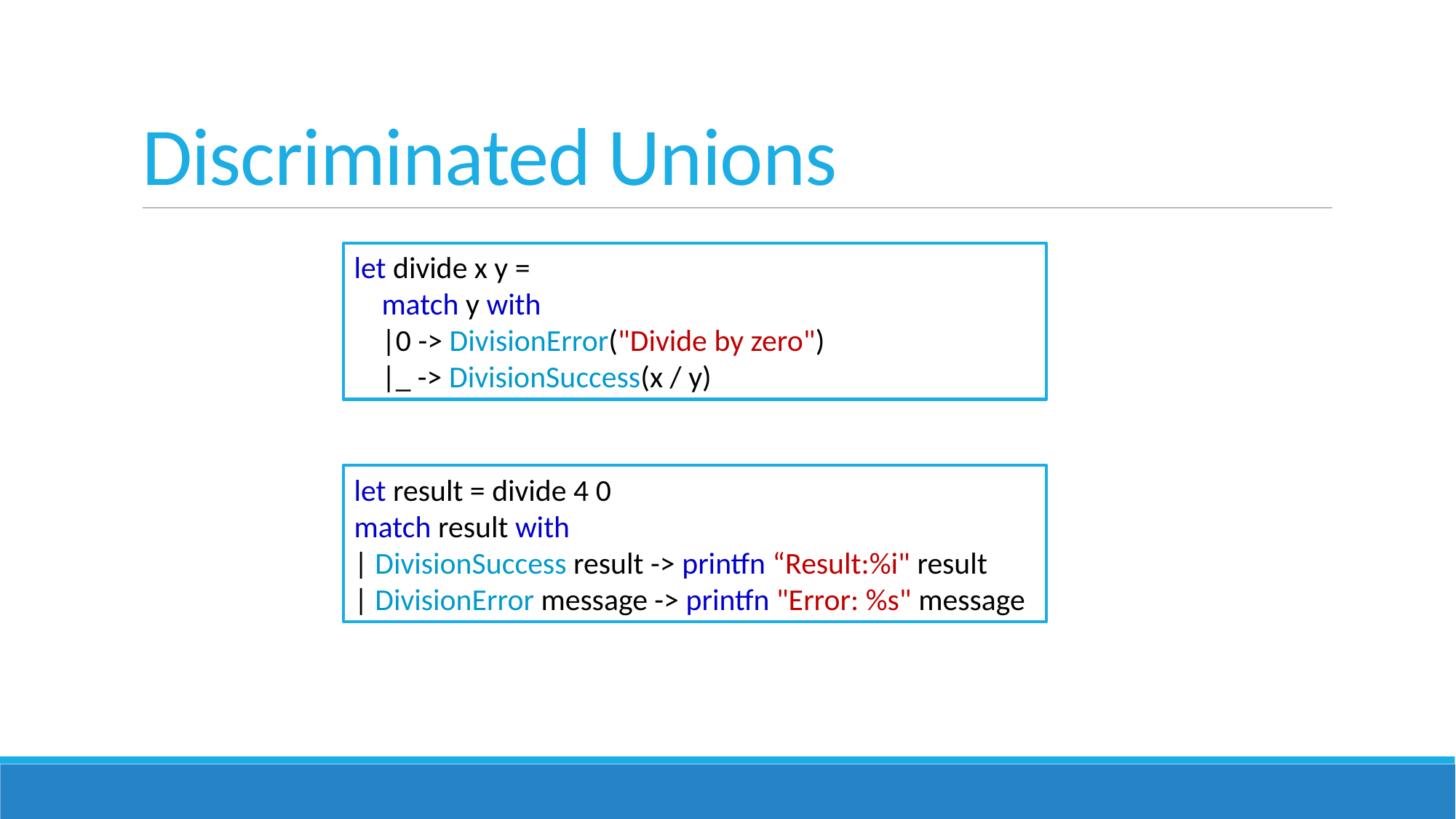

# Discriminated Unions
let divide x y =
    match y with
    |0 -> DivisionError("Divide by zero")
    |_ -> DivisionSuccess(x / y)
let result = divide 4 0
match result with
| DivisionSuccess result -> printfn “Result:%i" result
| DivisionError message -> printfn "Error: %s" message